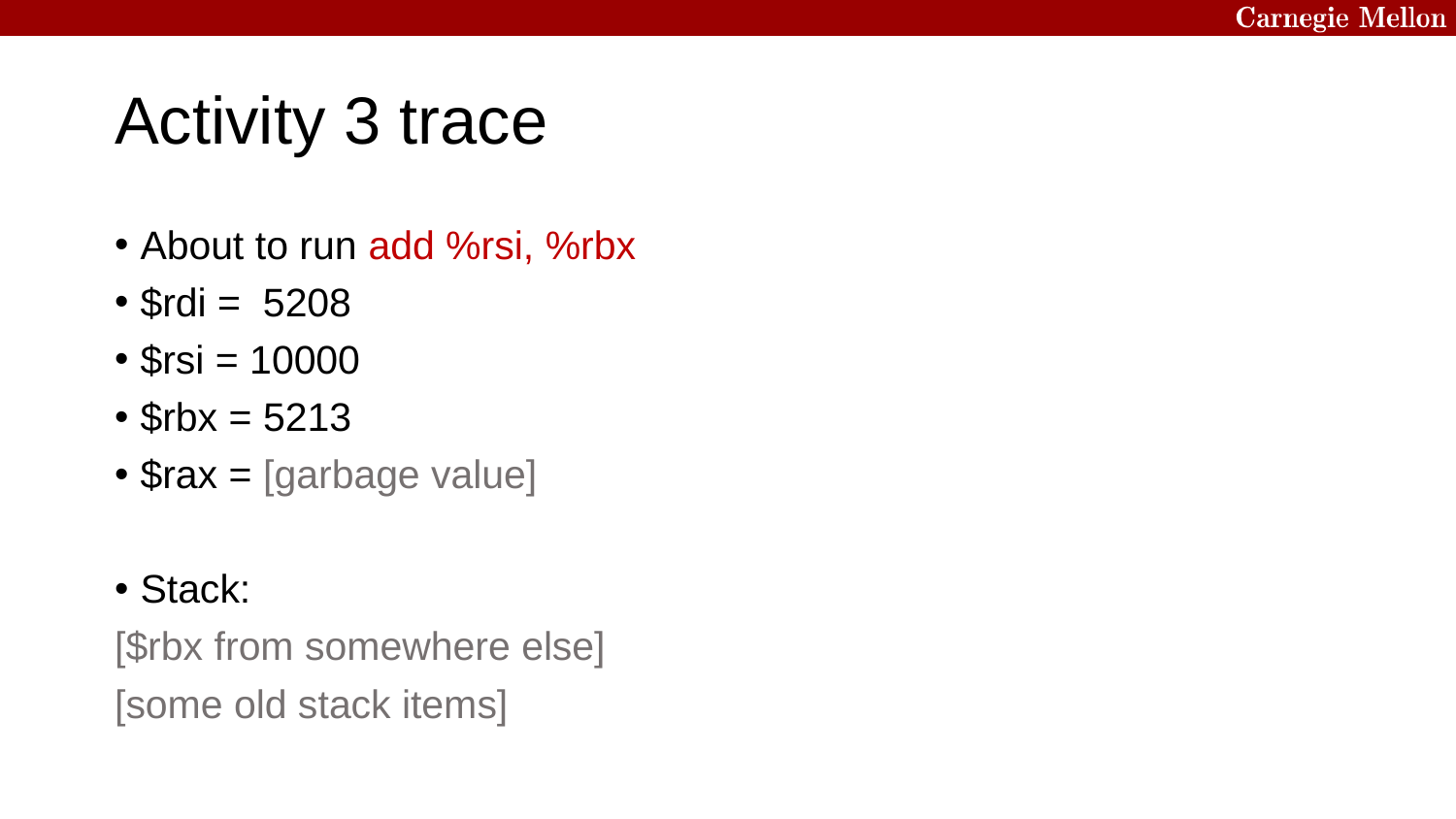

# Activity 3 trace
About to run add %rsi, %rbx
$rdi =  5208
$rsi = 10000
$rbx = 5213
$rax = [garbage value]

Stack:
[$rbx from somewhere else]
[some old stack items]